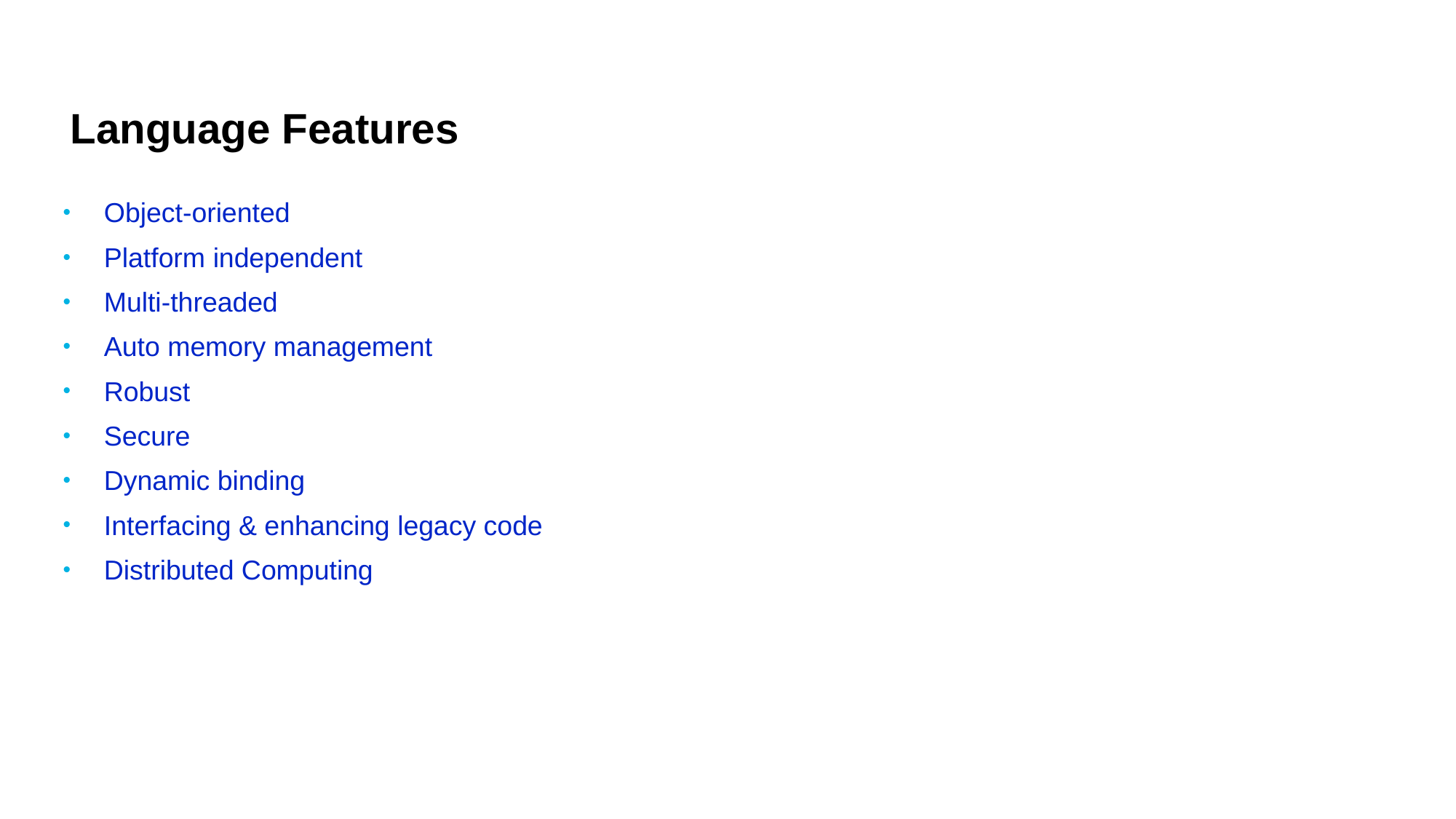

# Language Features

Object-oriented
Platform independent
Multi-threaded
Auto memory management
Robust
Secure
Dynamic binding
Interfacing & enhancing legacy code
Distributed Computing